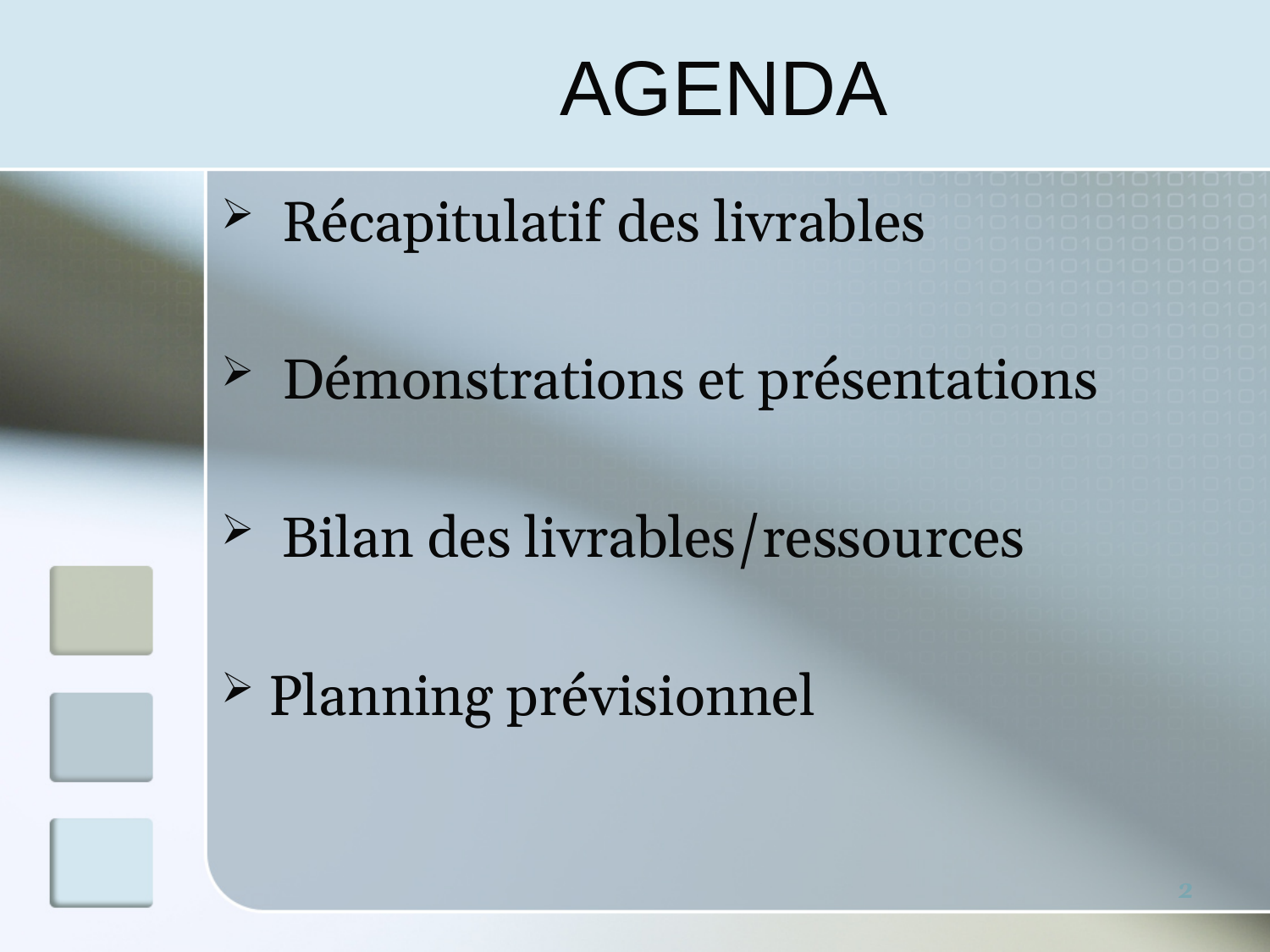

# AGENDA
 Récapitulatif des livrables

 Démonstrations et présentations

 Bilan des livrables/ressources

Planning prévisionnel
2